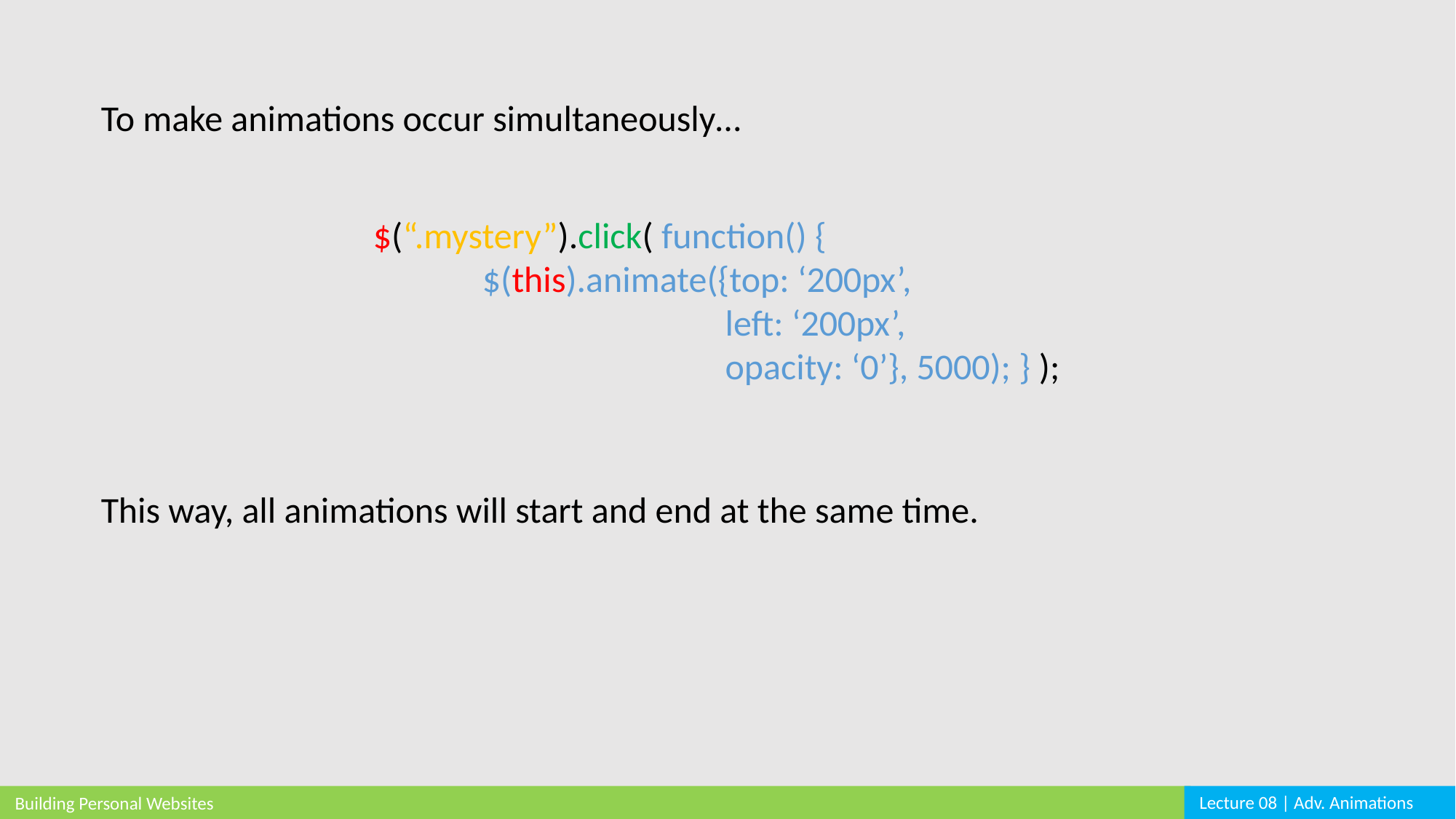

To make animations occur simultaneously…
$(“.mystery”).click( function() {
	$(this).animate({top: ‘200px’,
			   left: ‘200px’,
			   opacity: ‘0’}, 5000); } );
This way, all animations will start and end at the same time.
Lecture 08 | Adv. Animations

Building Personal Websites